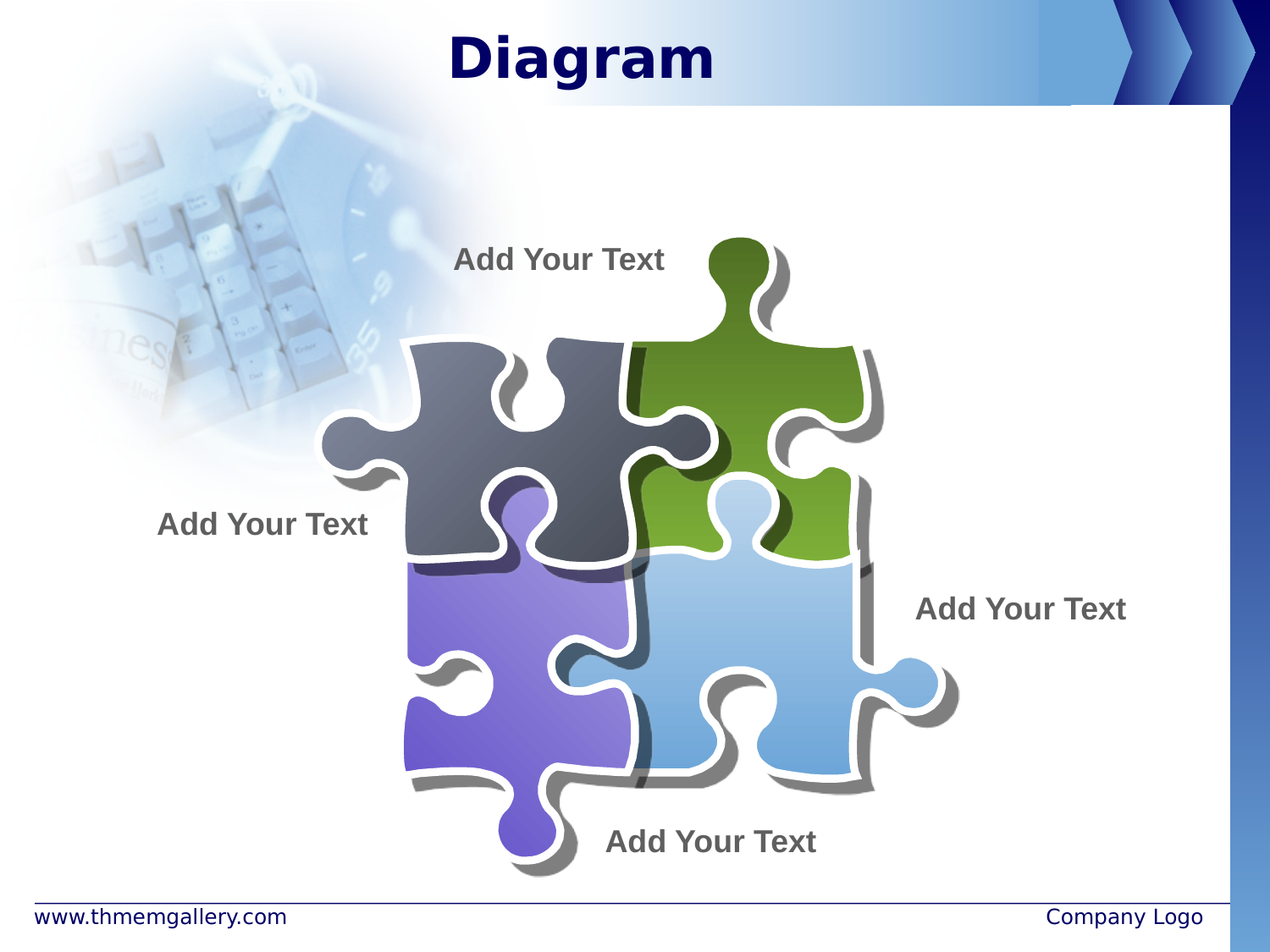

# Diagram

Add Your Text
Add Your Text
Add Your Text
Add Your Text
www.thmemgallery.com
Company Logo